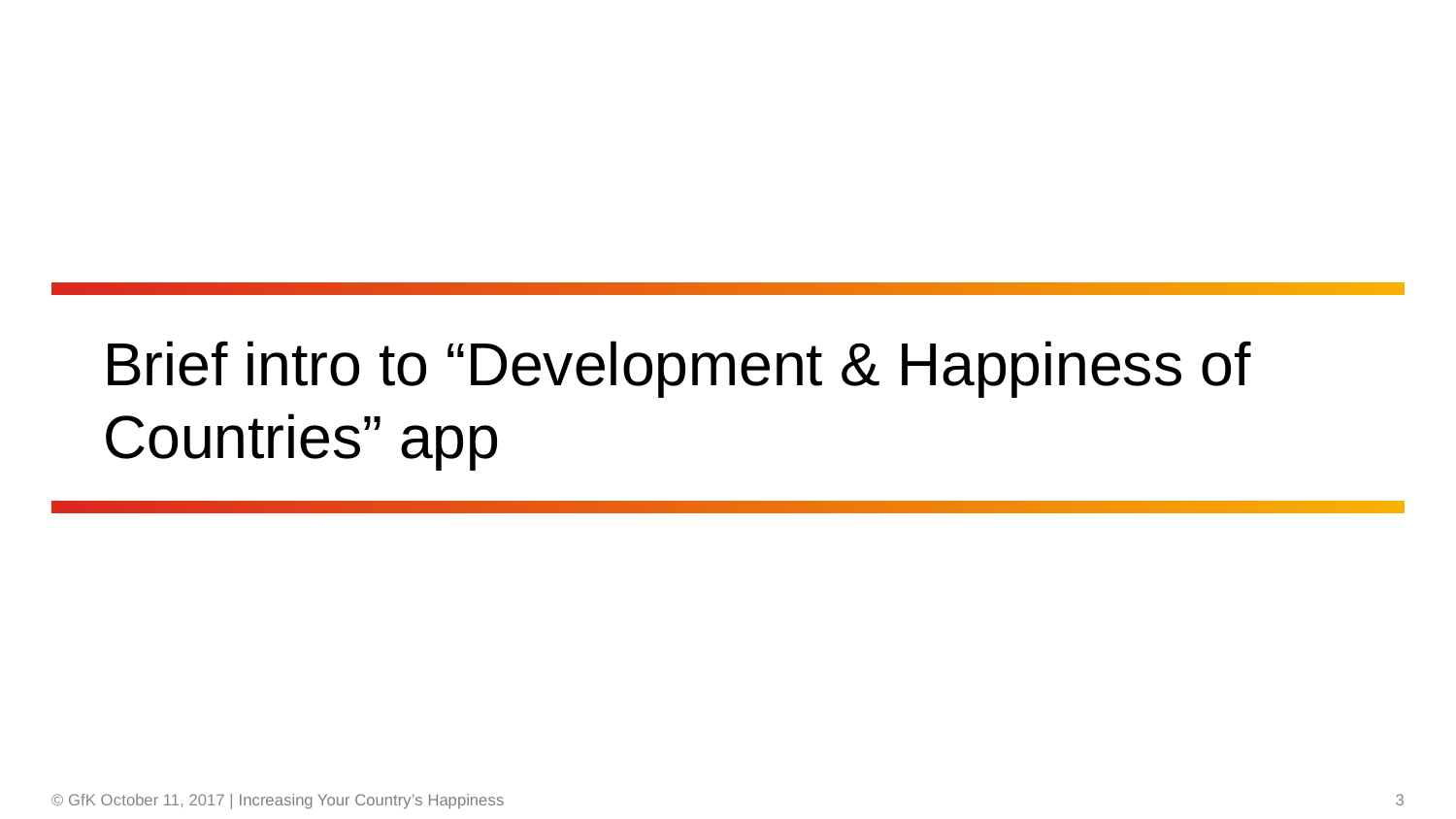

# Brief intro to “Development & Happiness of Countries” app